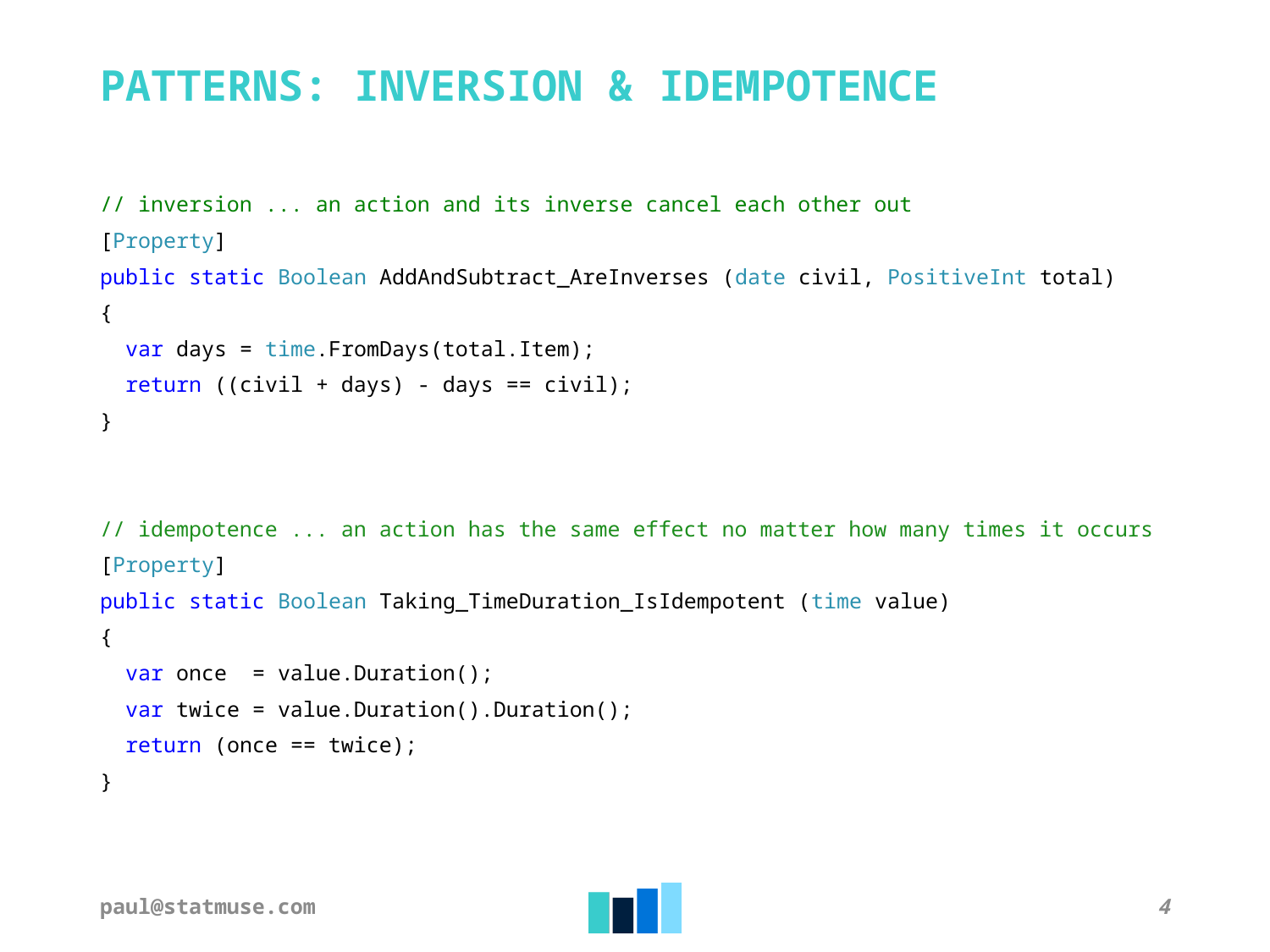

# PATTERNS: INVERSION & IDEMPOTENCE

// inversion ... an action and its inverse cancel each other out
[Property]
public static Boolean AddAndSubtract_AreInverses (date civil, PositiveInt total)
{
  var days = time.FromDays(total.Item);
  return ((civil + days) - days == civil);
}

// idempotence ... an action has the same effect no matter how many times it occurs
[Property]
public static Boolean Taking_TimeDuration_IsIdempotent (time value)
{
  var once  = value.Duration();
  var twice = value.Duration().Duration();
  return (once == twice);
}
paul@statmuse.com
4